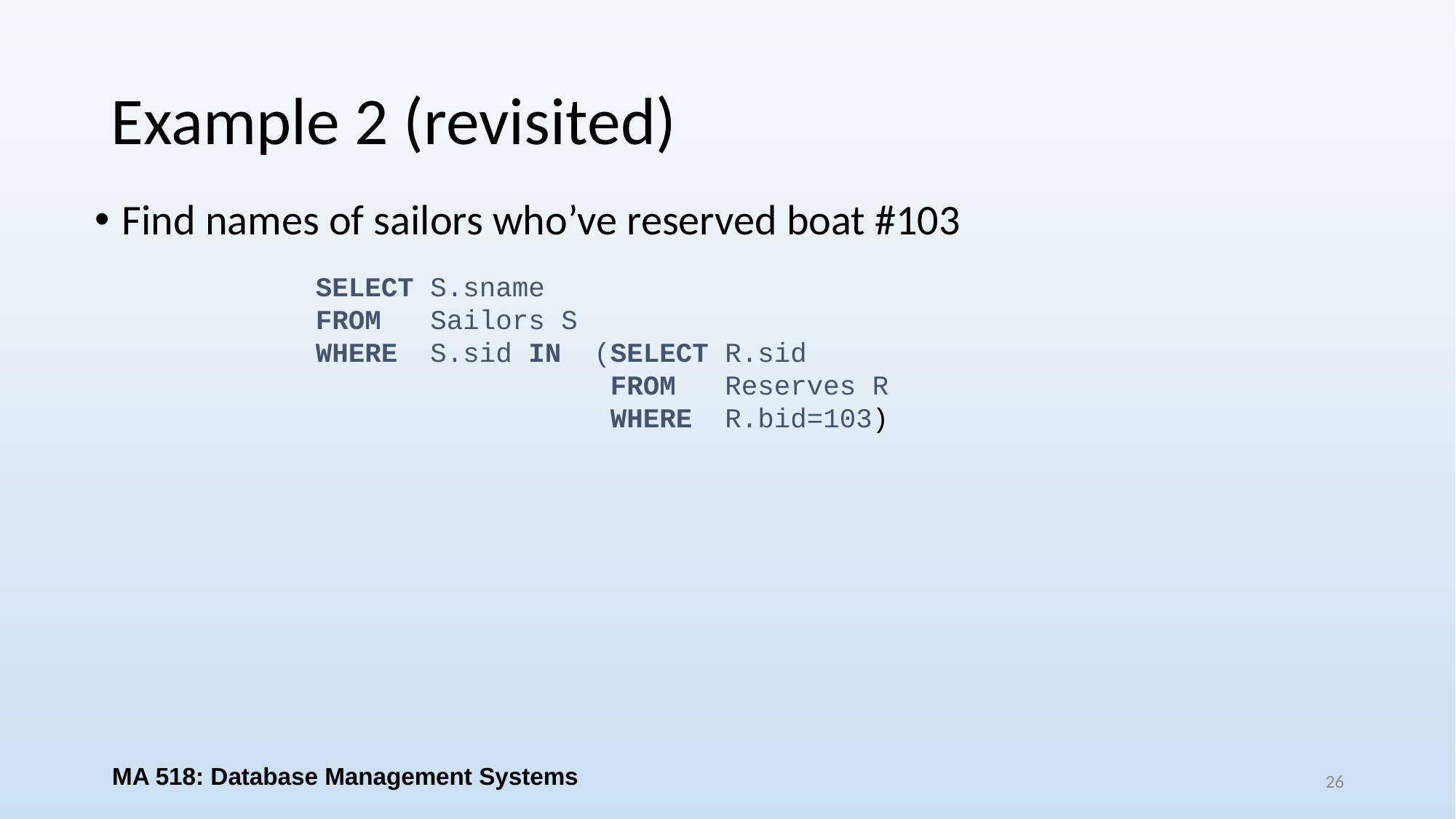

# Example 2 (revisited)
Find names of sailors who’ve reserved boat #103

SELECT S.sname
FROM   Sailors S
WHERE  S.sid IN  (SELECT R.sid
                  FROM   Reserves R
                  WHERE  R.bid=103)
MA 518: Database Management Systems
26